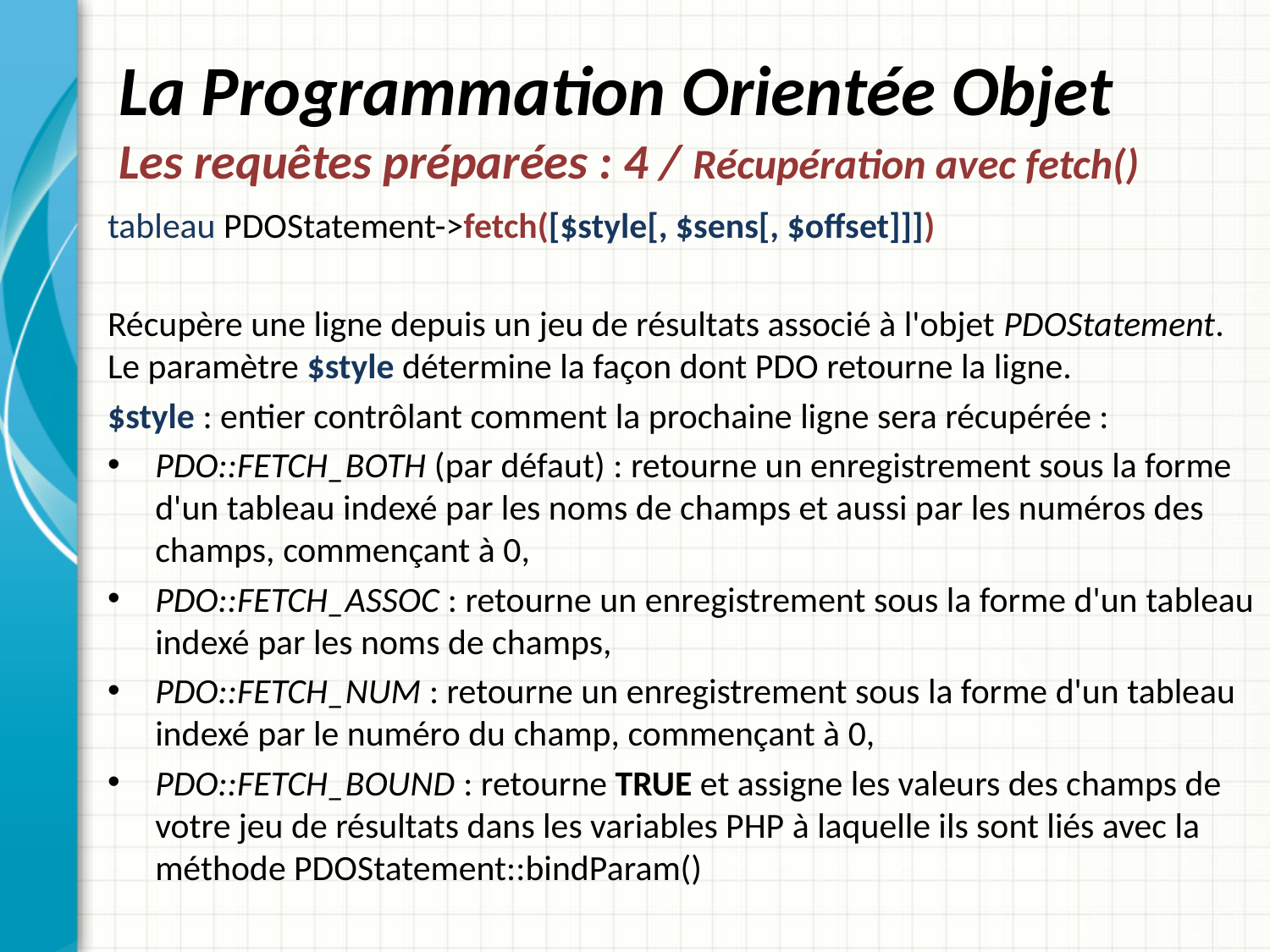

# La Programmation Orientée Objet Les requêtes préparées : 4 / Récupération avec fetch()
tableau PDOStatement->fetch([$style[, $sens[, $offset]]])

Récupère une ligne depuis un jeu de résultats associé à l'objet PDOStatement. Le paramètre $style détermine la façon dont PDO retourne la ligne.
$style : entier contrôlant comment la prochaine ligne sera récupérée :
PDO::FETCH_BOTH (par défaut) : retourne un enregistrement sous la forme d'un tableau indexé par les noms de champs et aussi par les numéros des champs, commençant à 0,
PDO::FETCH_ASSOC : retourne un enregistrement sous la forme d'un tableau indexé par les noms de champs,
PDO::FETCH_NUM : retourne un enregistrement sous la forme d'un tableau indexé par le numéro du champ, commençant à 0,
PDO::FETCH_BOUND : retourne TRUE et assigne les valeurs des champs de votre jeu de résultats dans les variables PHP à laquelle ils sont liés avec la méthode PDOStatement::bindParam()